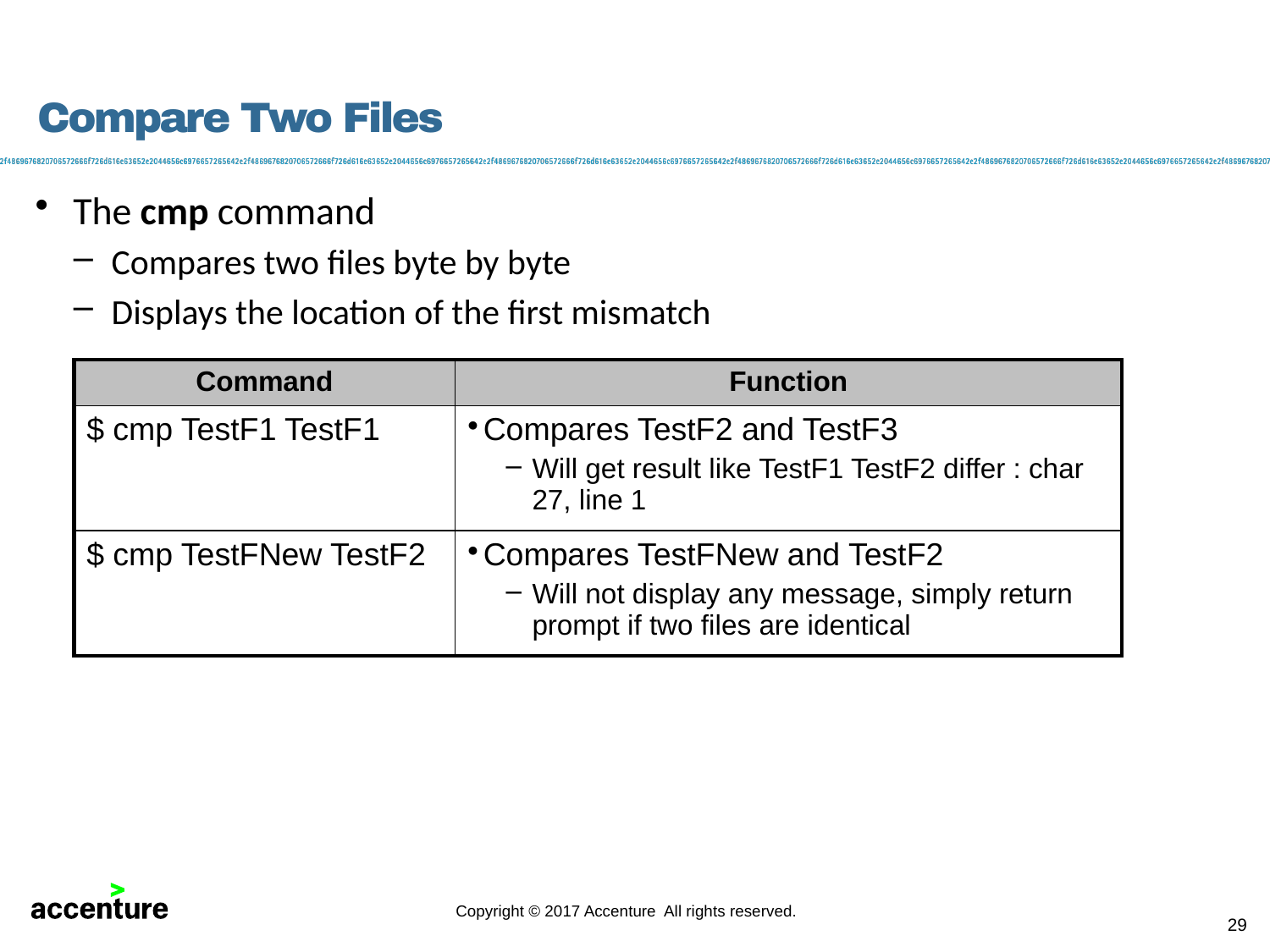

# Compare Two Files
The cmp command
Compares two files byte by byte
Displays the location of the first mismatch

| Command | Function |
| --- | --- |
| $ cmp TestF1 TestF1 | Compares TestF2 and TestF3 Will get result like TestF1 TestF2 differ : char 27, line 1 |
| $ cmp TestFNew TestF2 | Compares TestFNew and TestF2 Will not display any message, simply return prompt if two files are identical |

29